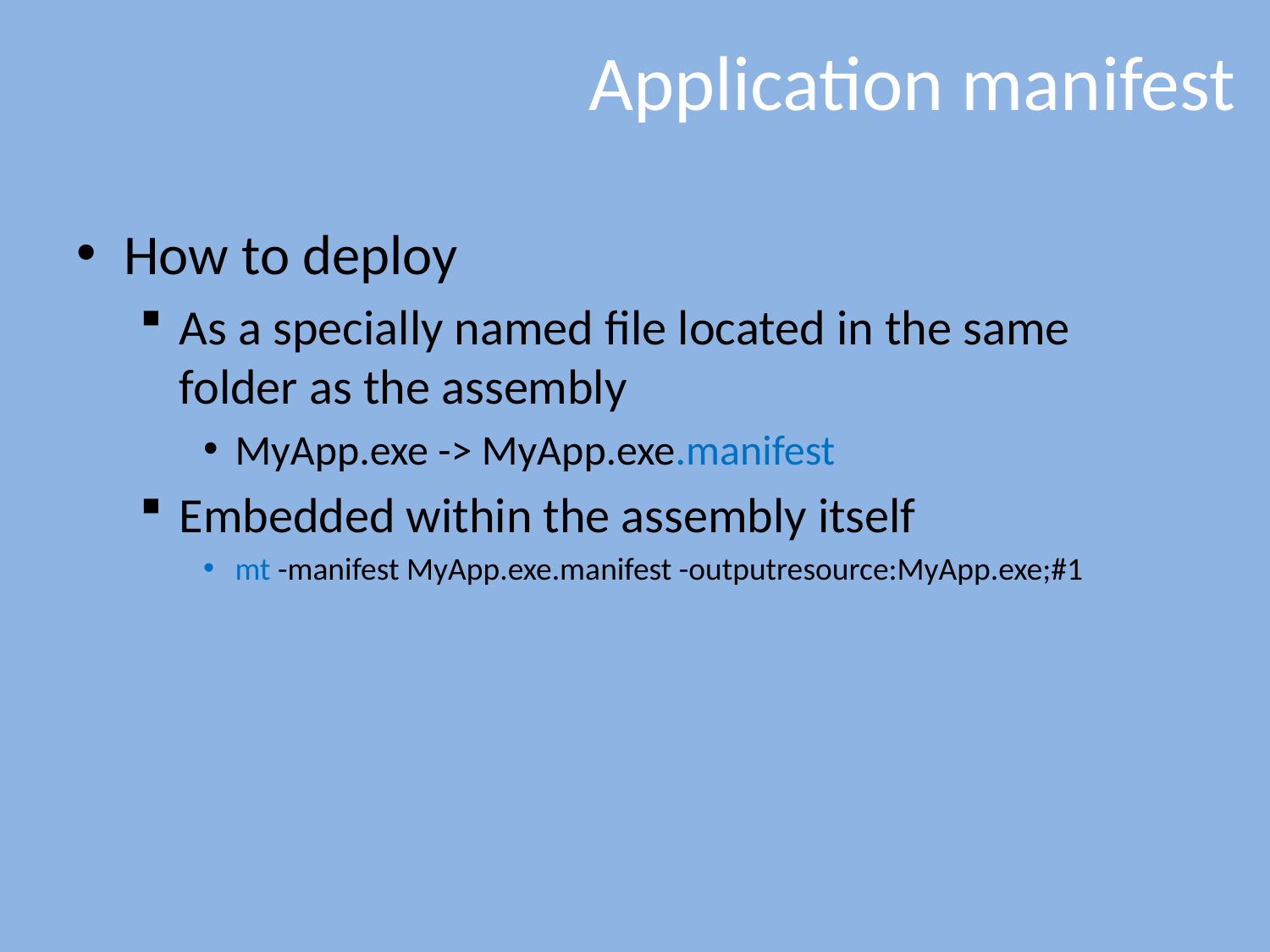

# Application manifest
How to deploy
As a specially named file located in the same folder as the assembly
MyApp.exe -> MyApp.exe.manifest
Embedded within the assembly itself
mt -manifest MyApp.exe.manifest -outputresource:MyApp.exe;#1